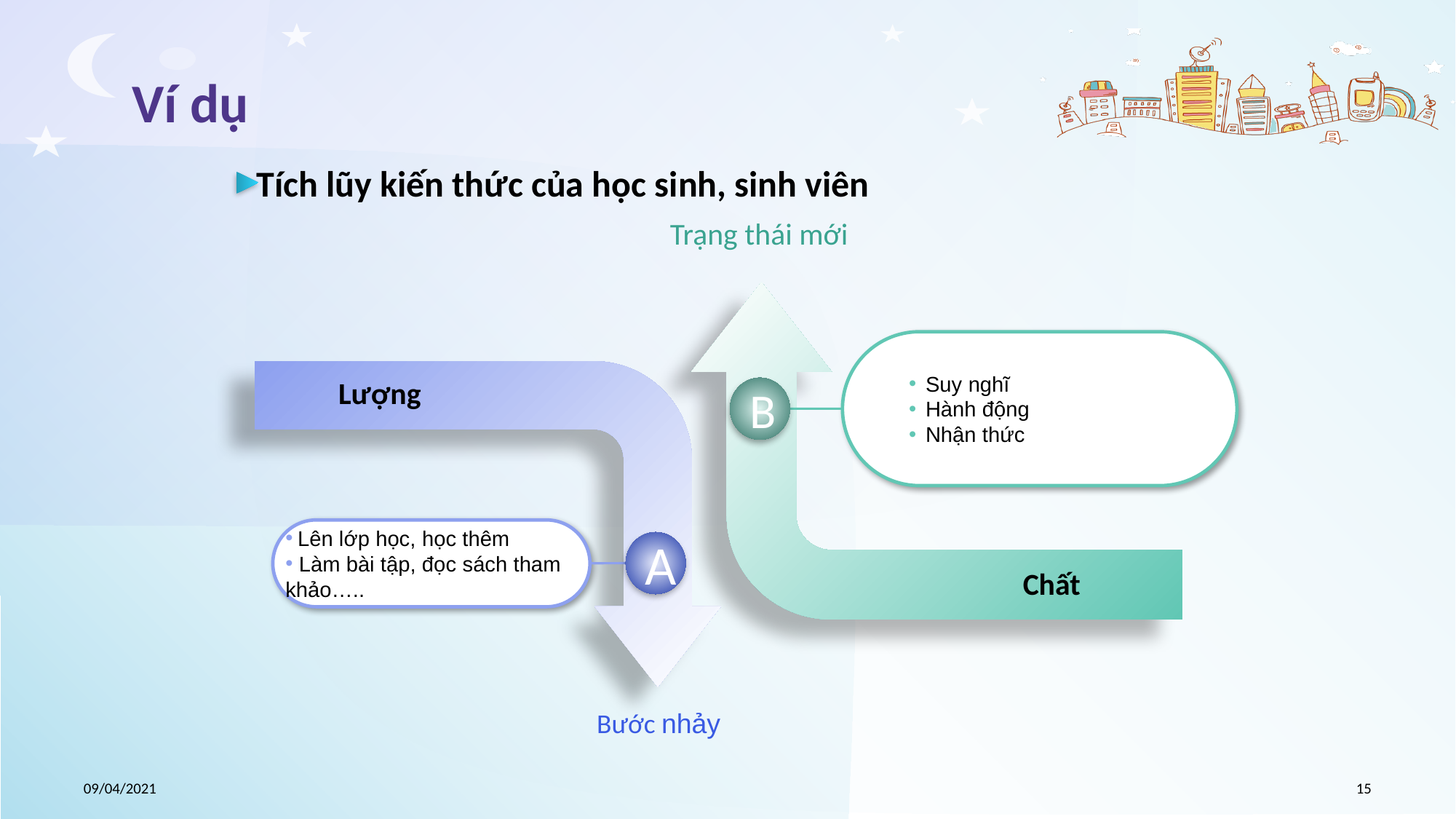

# Ví dụ
Tích lũy kiến thức của học sinh, sinh viên

Trạng thái mới

 Suy nghĩ
 Hành động
 Nhận thức
Lượng
B
 Lên lớp học, học thêm
 Làm bài tập, đọc sách tham khảo…..
A
Chất
Bước nhảy
09/04/2021
15